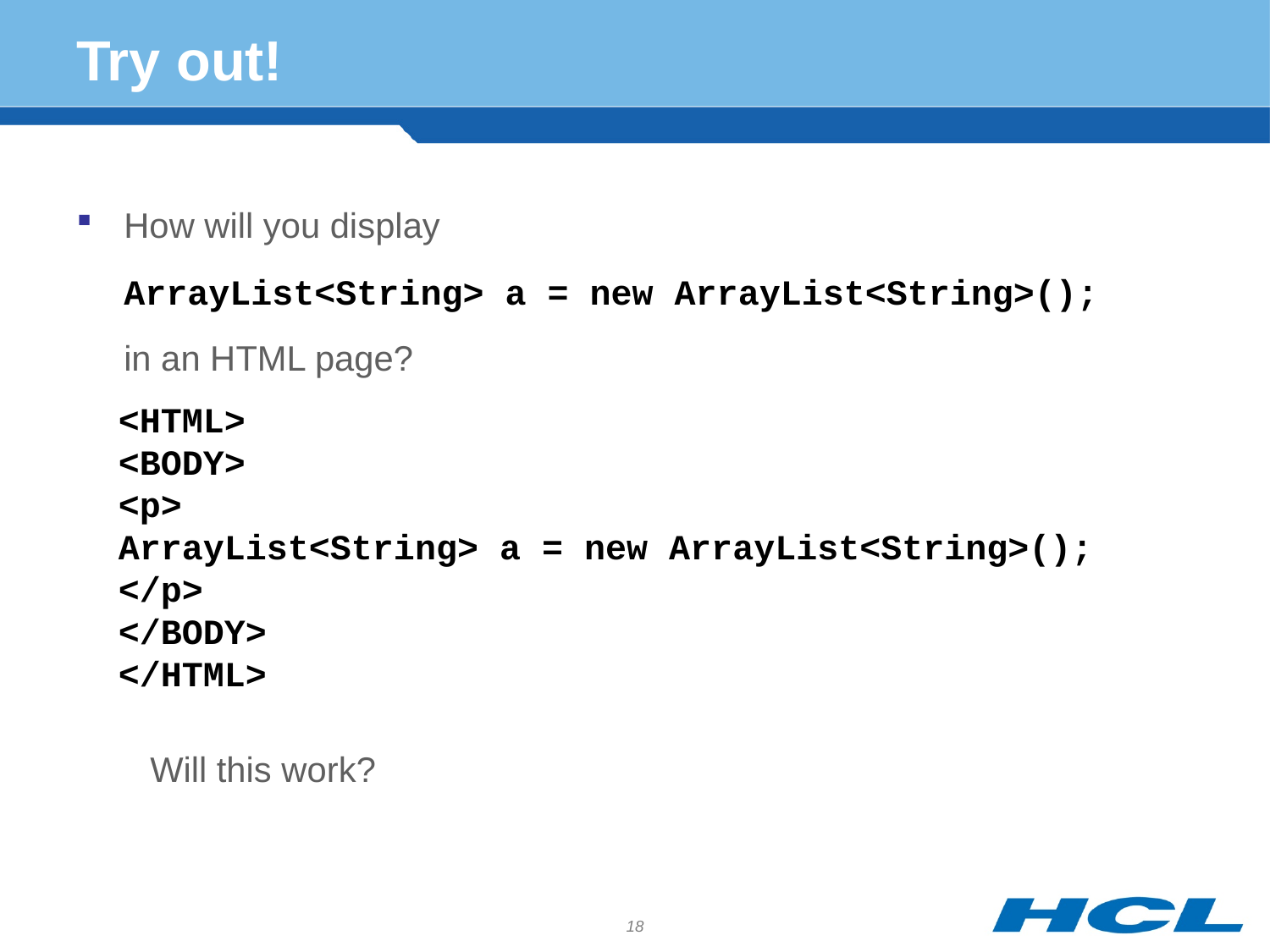

# Try out!
How will you display
	ArrayList<String> a = new ArrayList<String>();
	in an HTML page?

<HTML>
<BODY>
<p>
ArrayList<String> a = new ArrayList<String>();
</p>
</BODY>
</HTML>
Will this work?
18